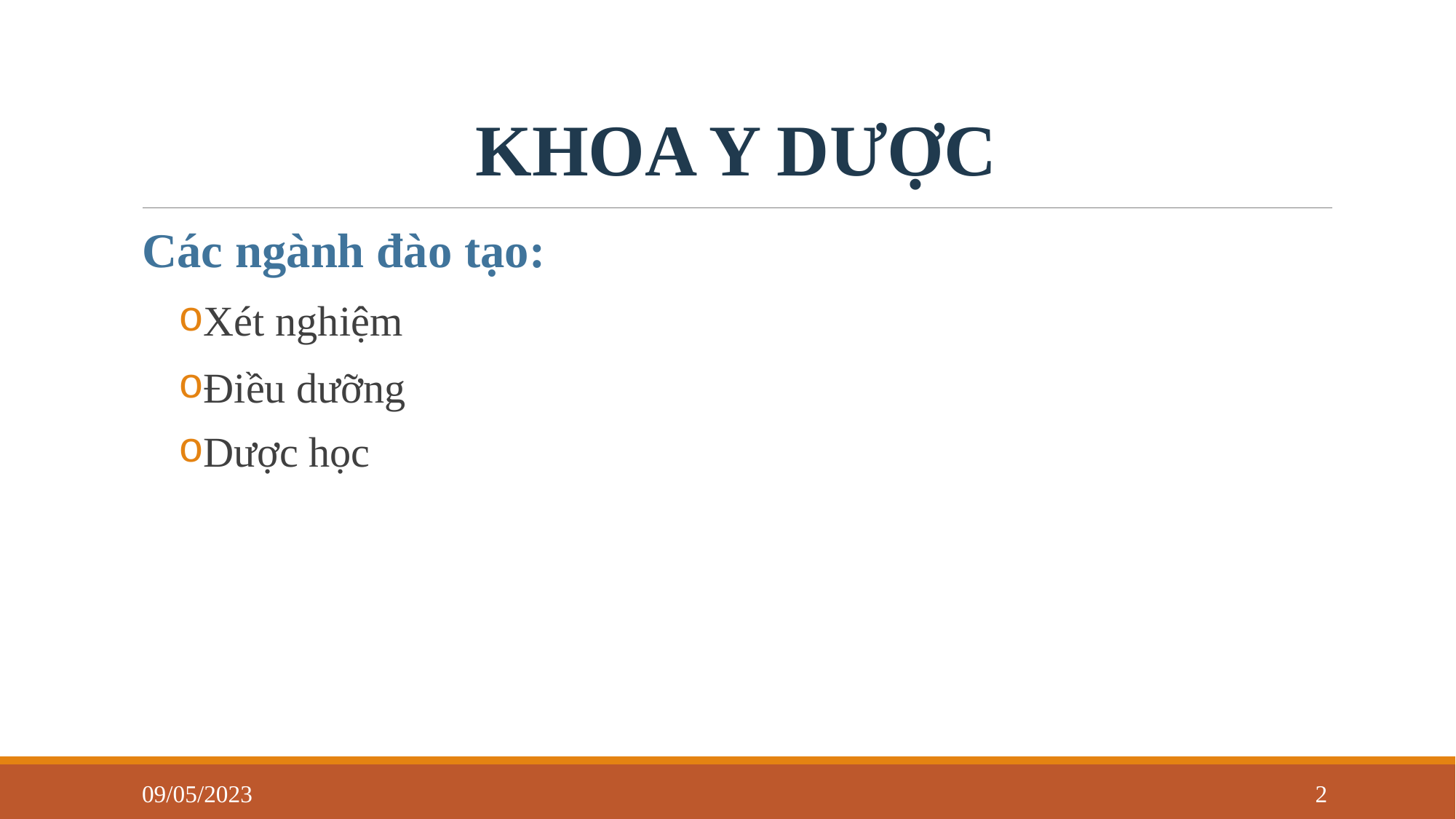

KHOA Y DƯỢC
Các ngành đào tạo:
Xét nghiệm
Điều dưỡng
Dược học
09/05/2023
2